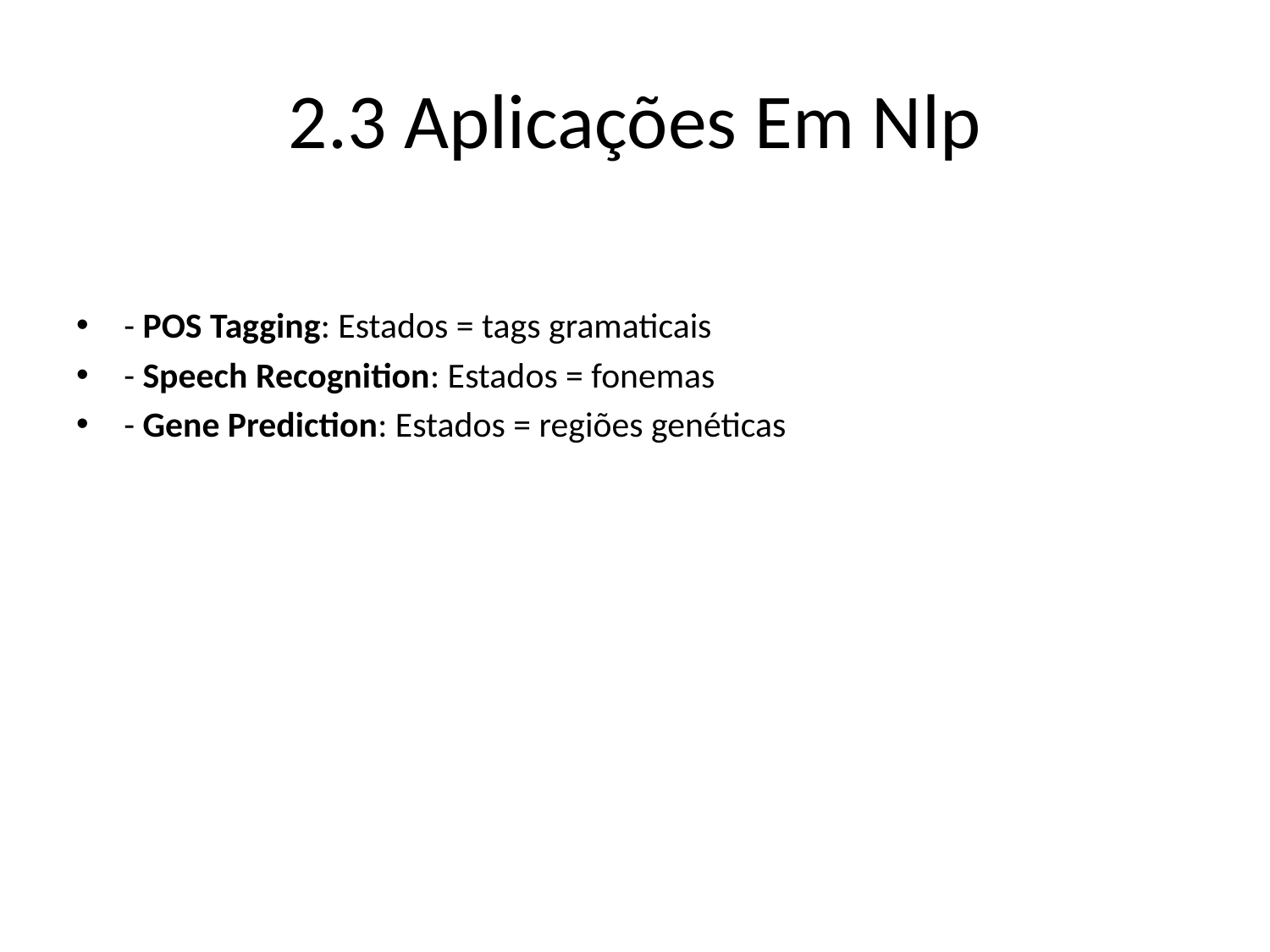

# 2.3 Aplicações Em Nlp

- POS Tagging: Estados = tags gramaticais
- Speech Recognition: Estados = fonemas
- Gene Prediction: Estados = regiões genéticas